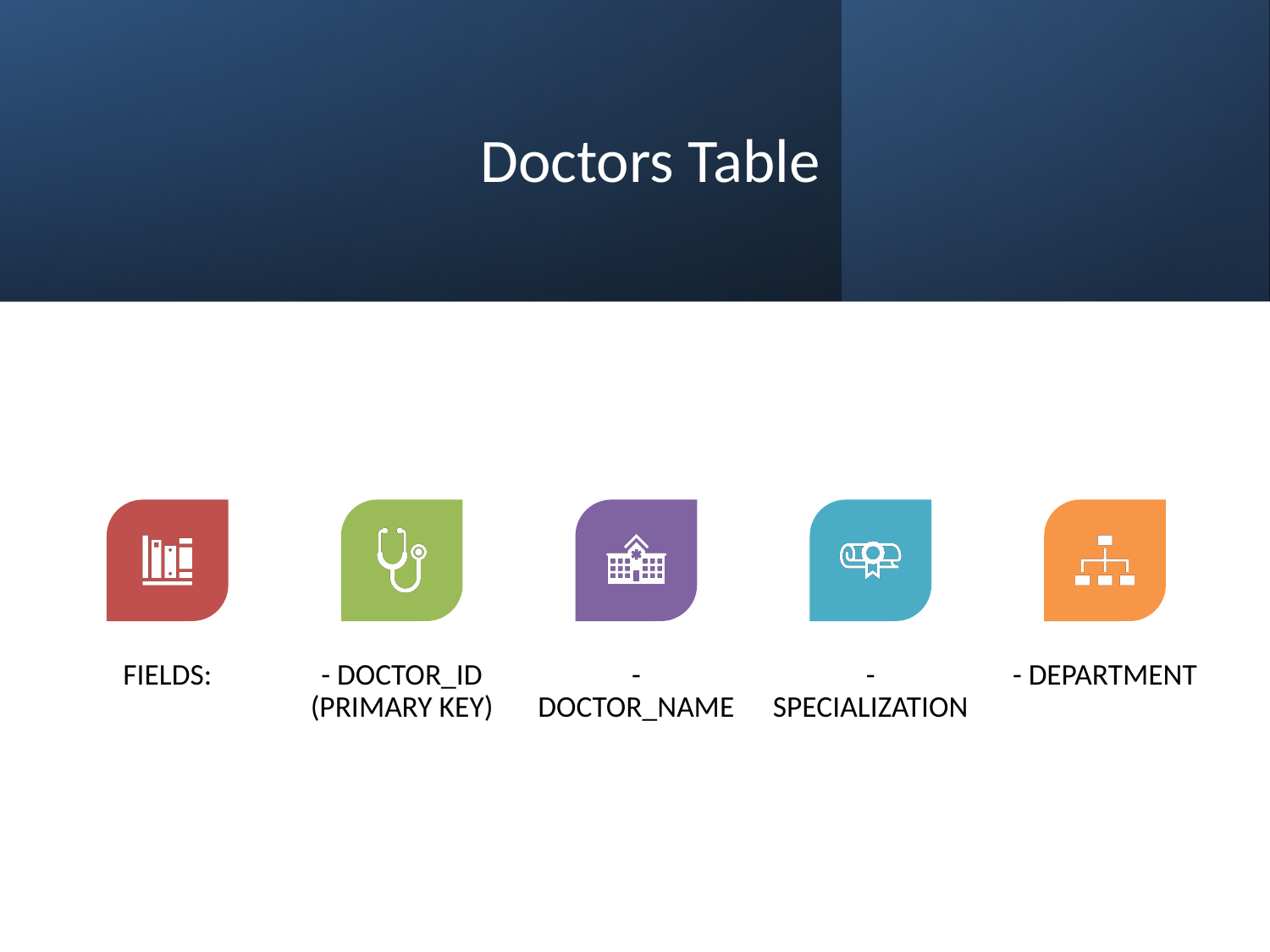

# Doctors Table
Fields:
- doctor_id (Primary Key)
- doctor_name
- specialization
- department